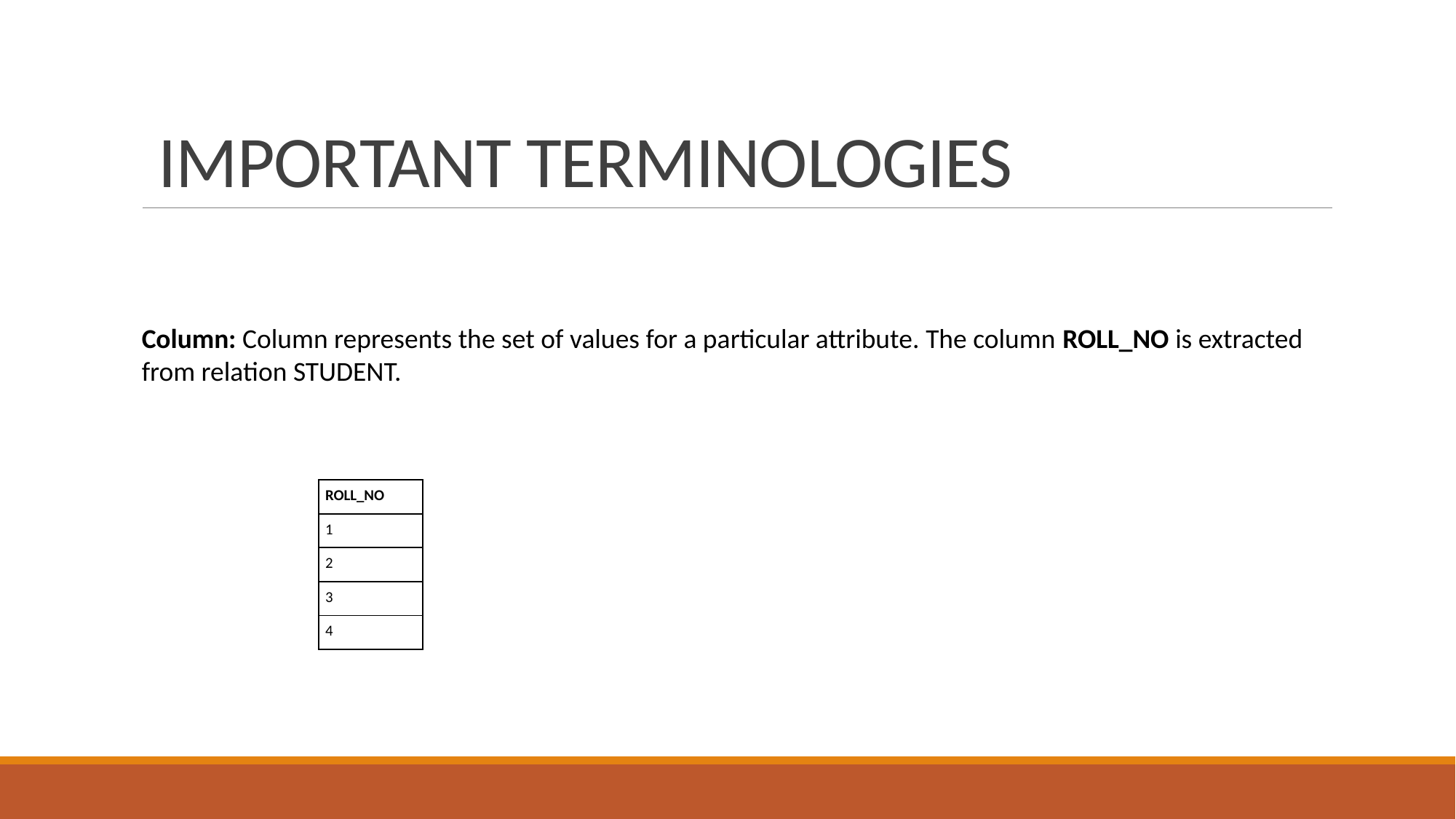

# IMPORTANT TERMINOLOGIES
Column: Column represents the set of values for a particular attribute. The column ROLL_NO is extracted from relation STUDENT.
| ROLL\_NO |
| --- |
| 1 |
| 2 |
| 3 |
| 4 |